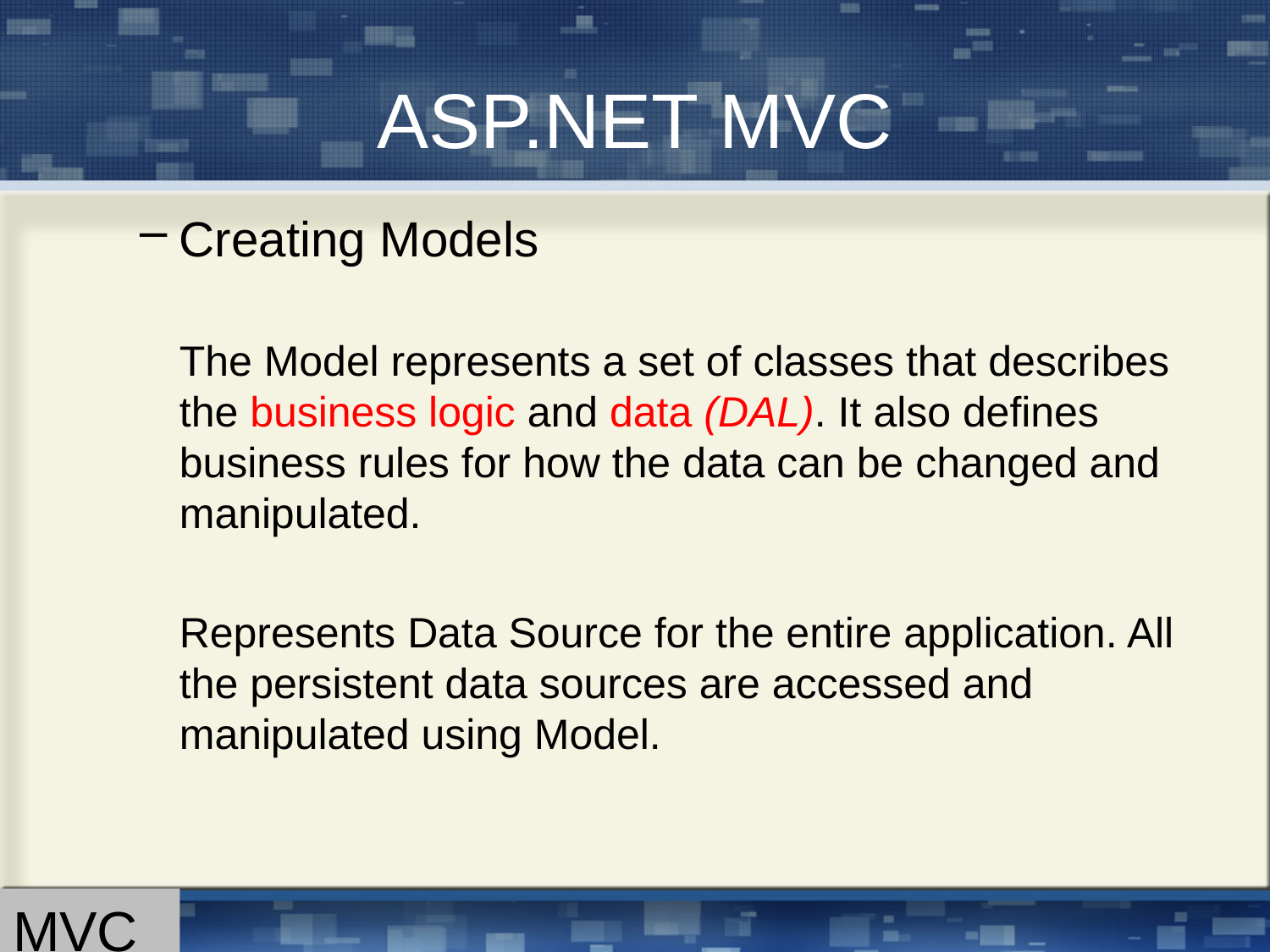

# ASP.NET MVC
Creating Models

	The Model represents a set of classes that describes the business logic and data (DAL). It also defines business rules for how the data can be changed and manipulated.

	Represents Data Source for the entire application. All the persistent data sources are accessed and manipulated using Model.

MVC